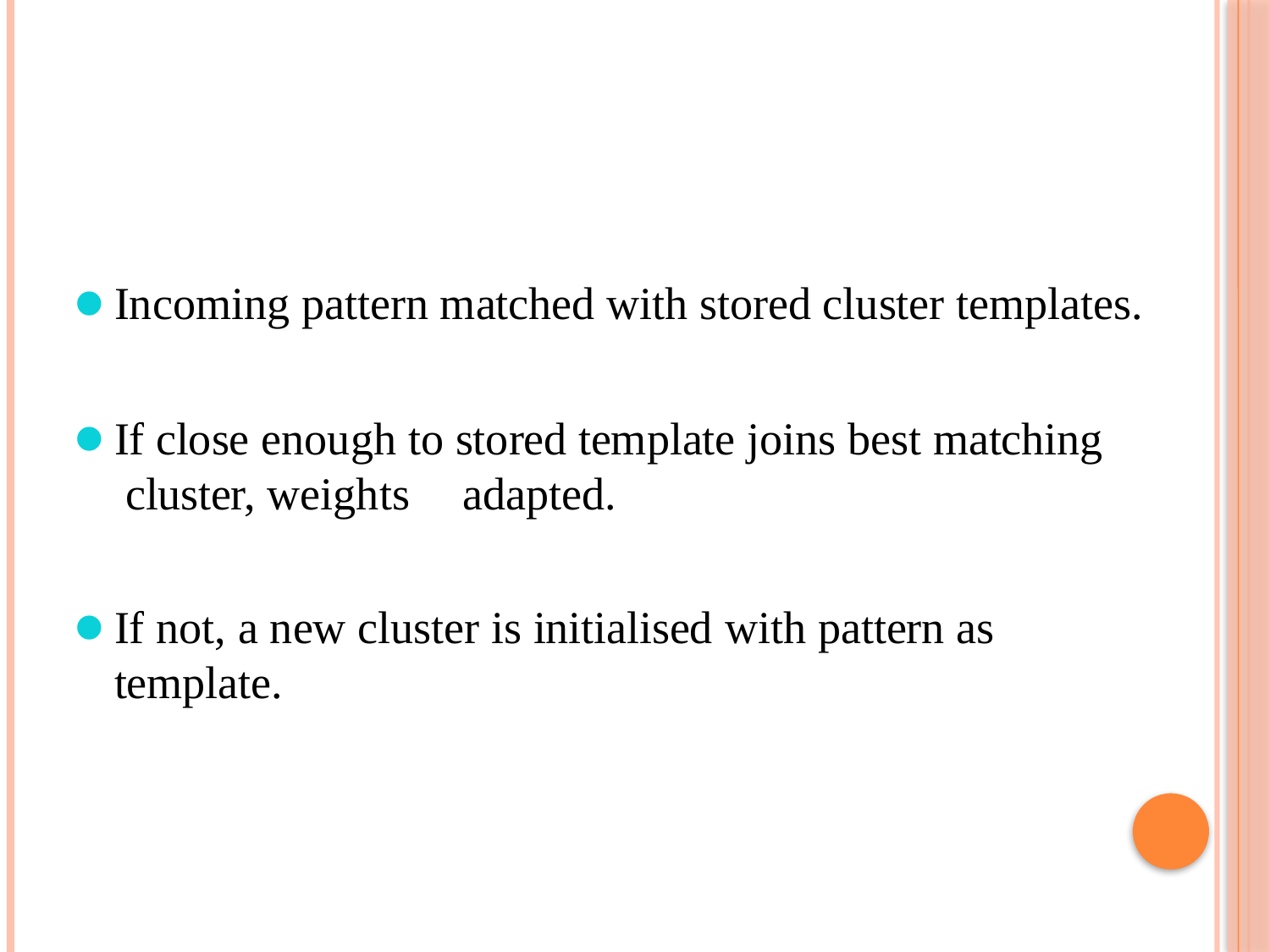

Incoming pattern matched with stored cluster templates.

If close enough to stored template joins best matching  cluster, weights	adapted.

If not, a new cluster is initialised with pattern as template.